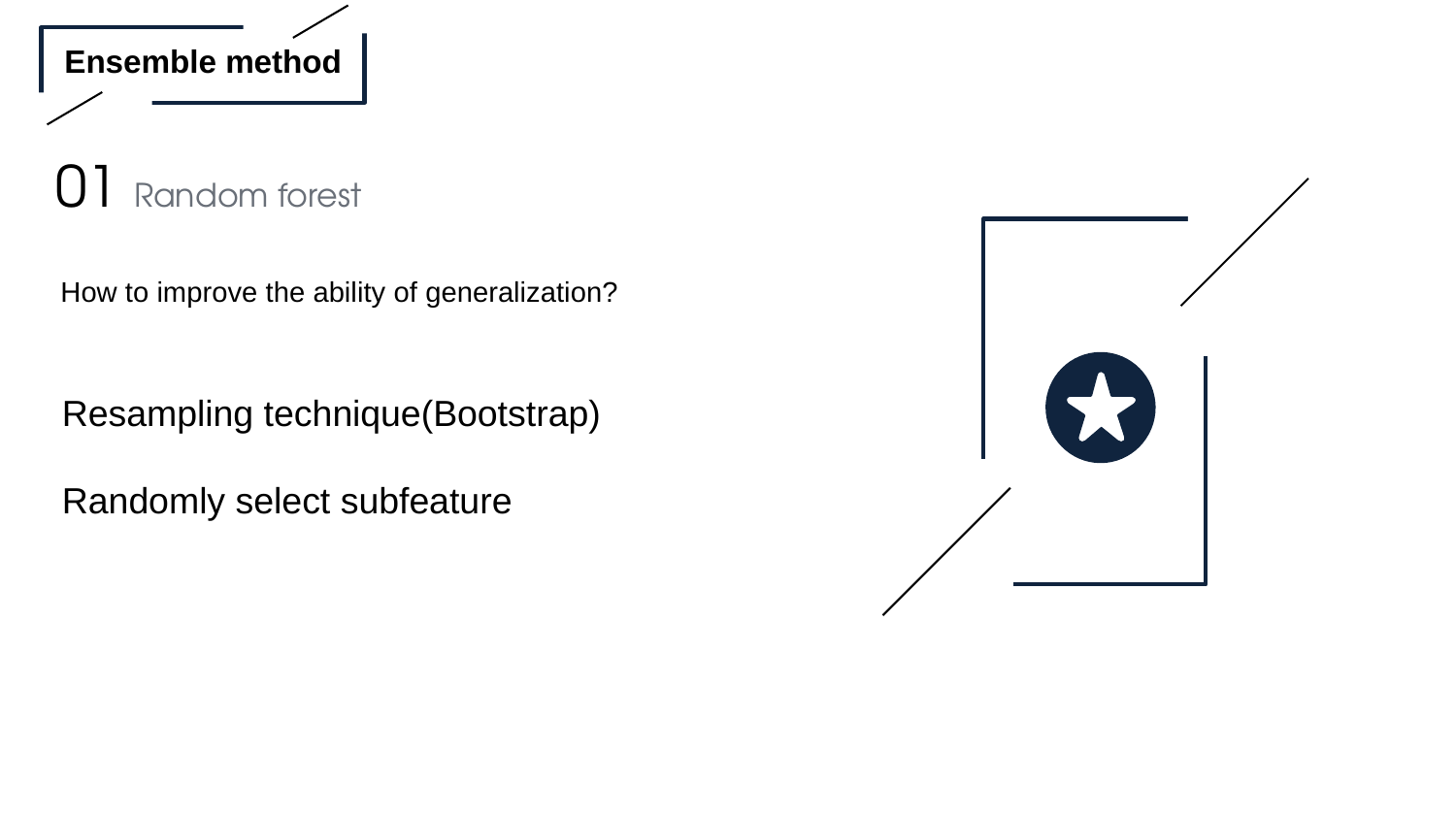

Ensemble method
01
Random forest

How to improve the ability of generalization?
Resampling technique(Bootstrap)

Randomly select subfeature